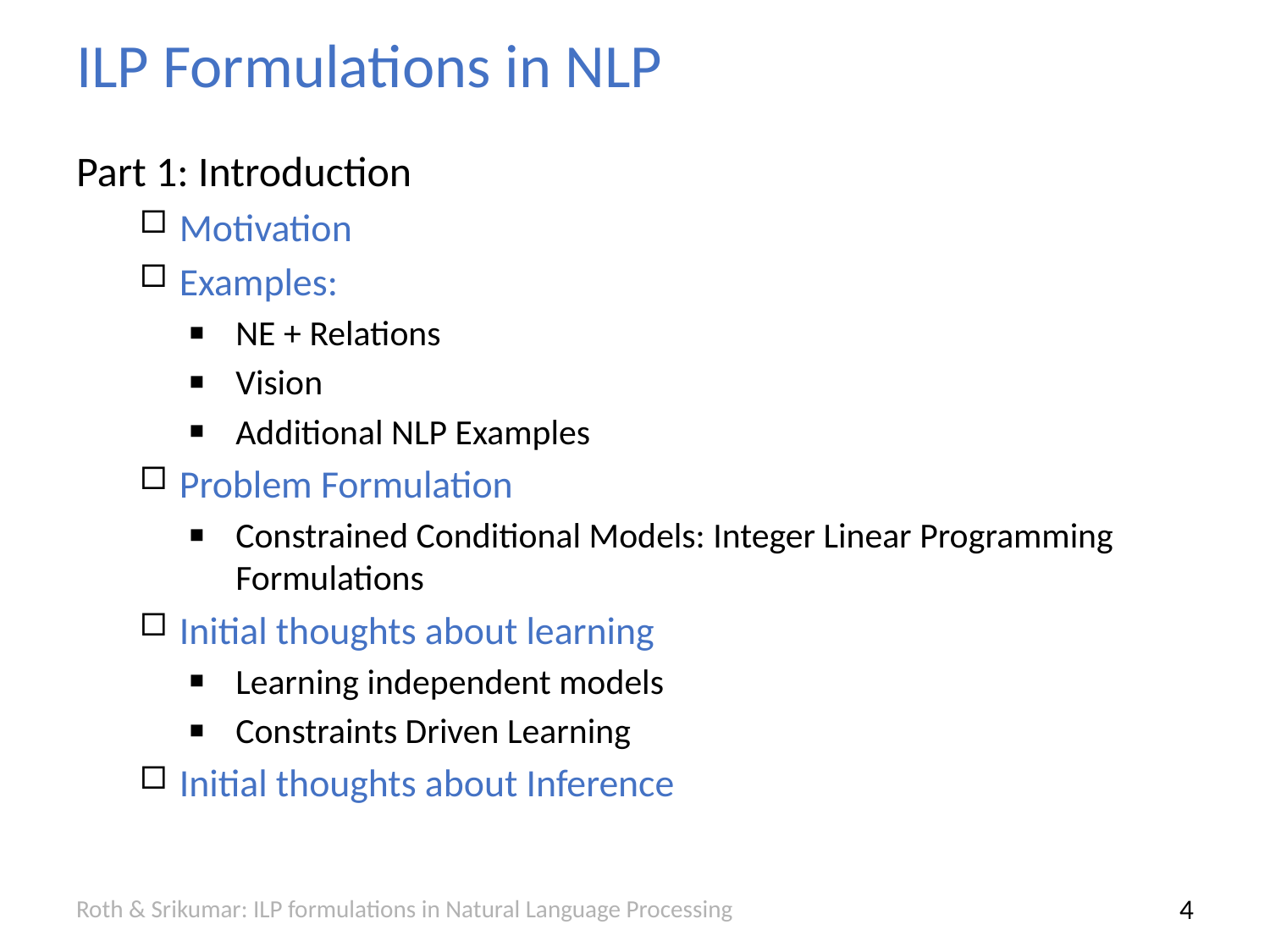

# ILP Formulations in NLP
Part 1: Introduction
Motivation
Examples:
NE + Relations
Vision
Additional NLP Examples
Problem Formulation
Constrained Conditional Models: Integer Linear Programming Formulations
Initial thoughts about learning
Learning independent models
Constraints Driven Learning
Initial thoughts about Inference

Roth & Srikumar: ILP formulations in Natural Language Processing
4